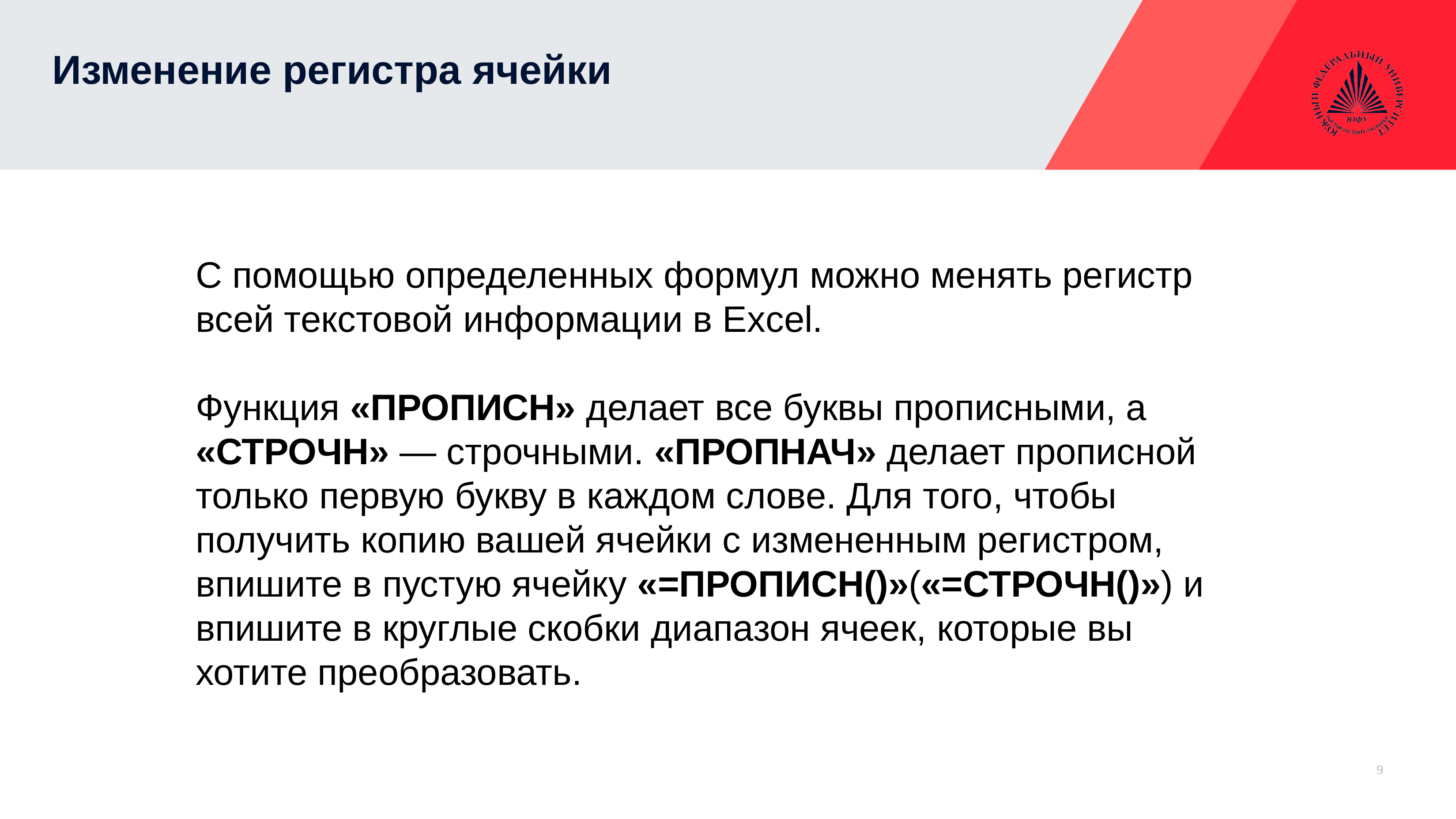

# Изменение регистра ячейки
С помощью определенных формул можно менять регистр всей текстовой информации в Excel.

Функция «ПРОПИСН» делает все буквы прописными, а «СТРОЧН» — строчными. «ПРОПНАЧ» делает прописной только первую букву в каждом слове. Для того, чтобы получить копию вашей ячейки с измененным регистром, впишите в пустую ячейку «=ПРОПИСН()»(«=СТРОЧН()») и впишите в круглые скобки диапазон ячеек, которые вы хотите преобразовать.
9